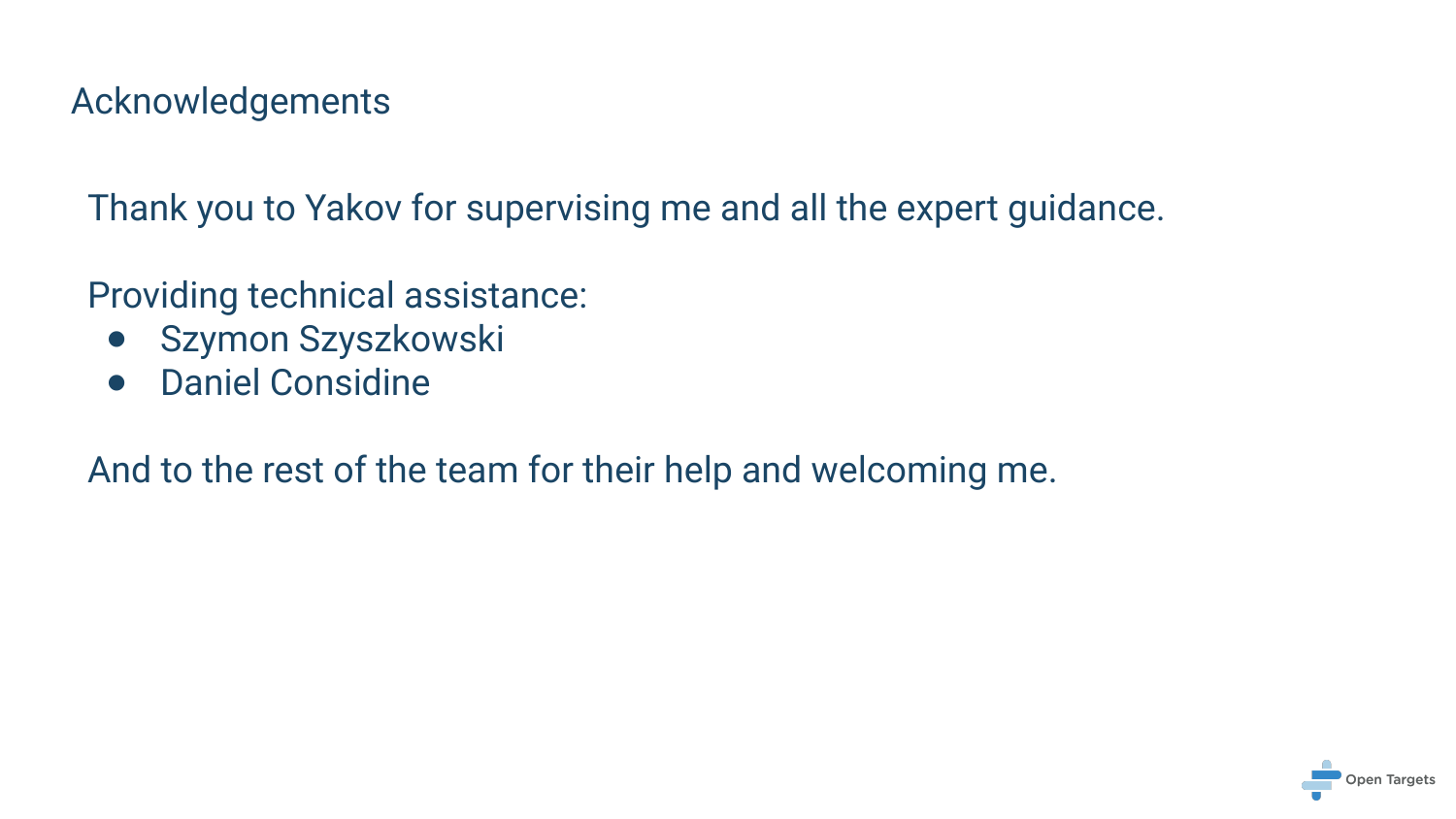

Acknowledgements
Thank you to Yakov for supervising me and all the expert guidance.

Providing technical assistance:
Szymon Szyszkowski
Daniel Considine

And to the rest of the team for their help and welcoming me.